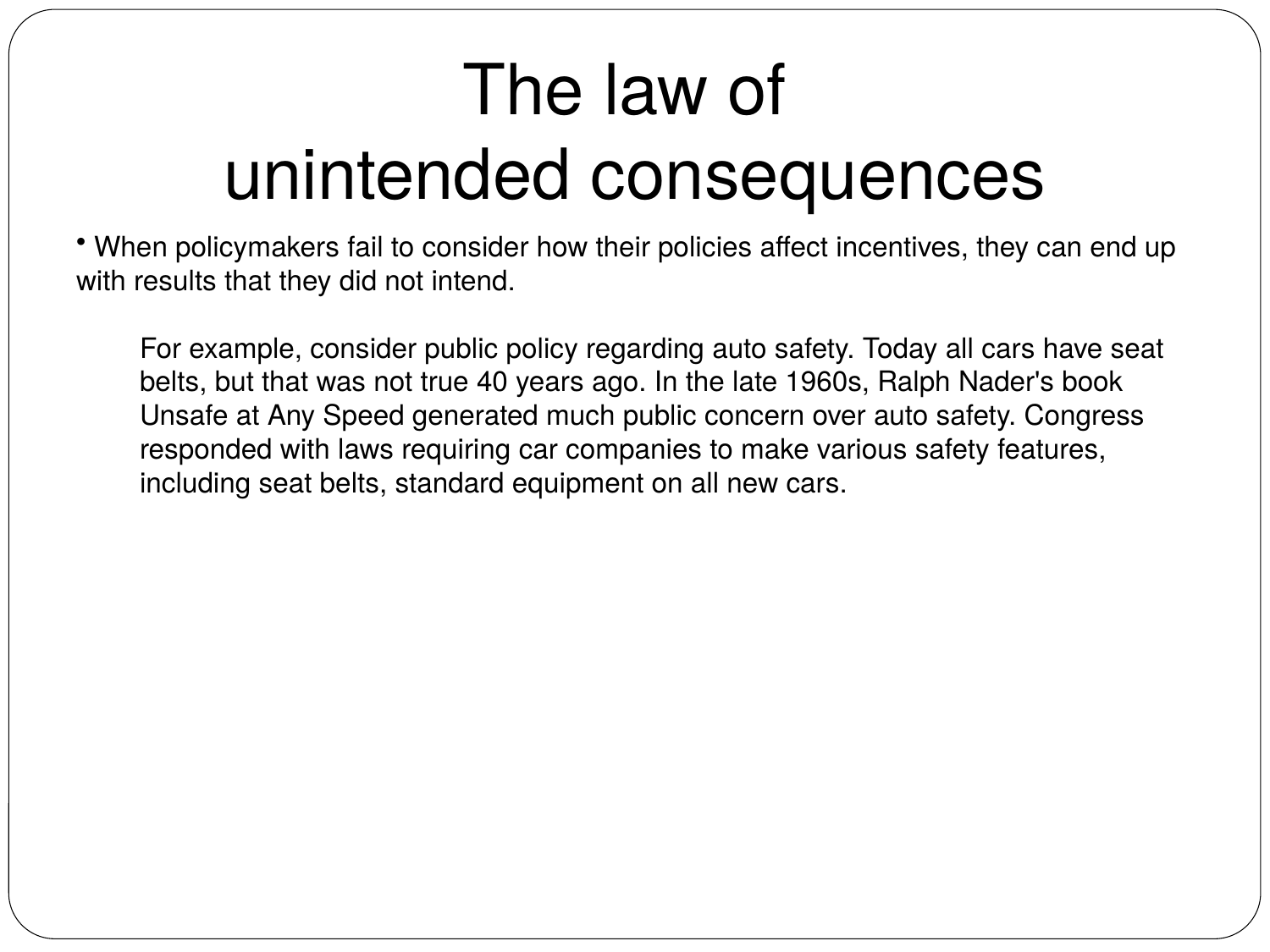

# The law of unintended consequences
 When policymakers fail to consider how their policies affect incentives, they can end up with results that they did not intend.

For example, consider public policy regarding auto safety. Today all cars have seat belts, but that was not true 40 years ago. In the late 1960s, Ralph Nader's book Unsafe at Any Speed generated much public concern over auto safety. Congress responded with laws requiring car companies to make various safety features, including seat belts, standard equipment on all new cars.